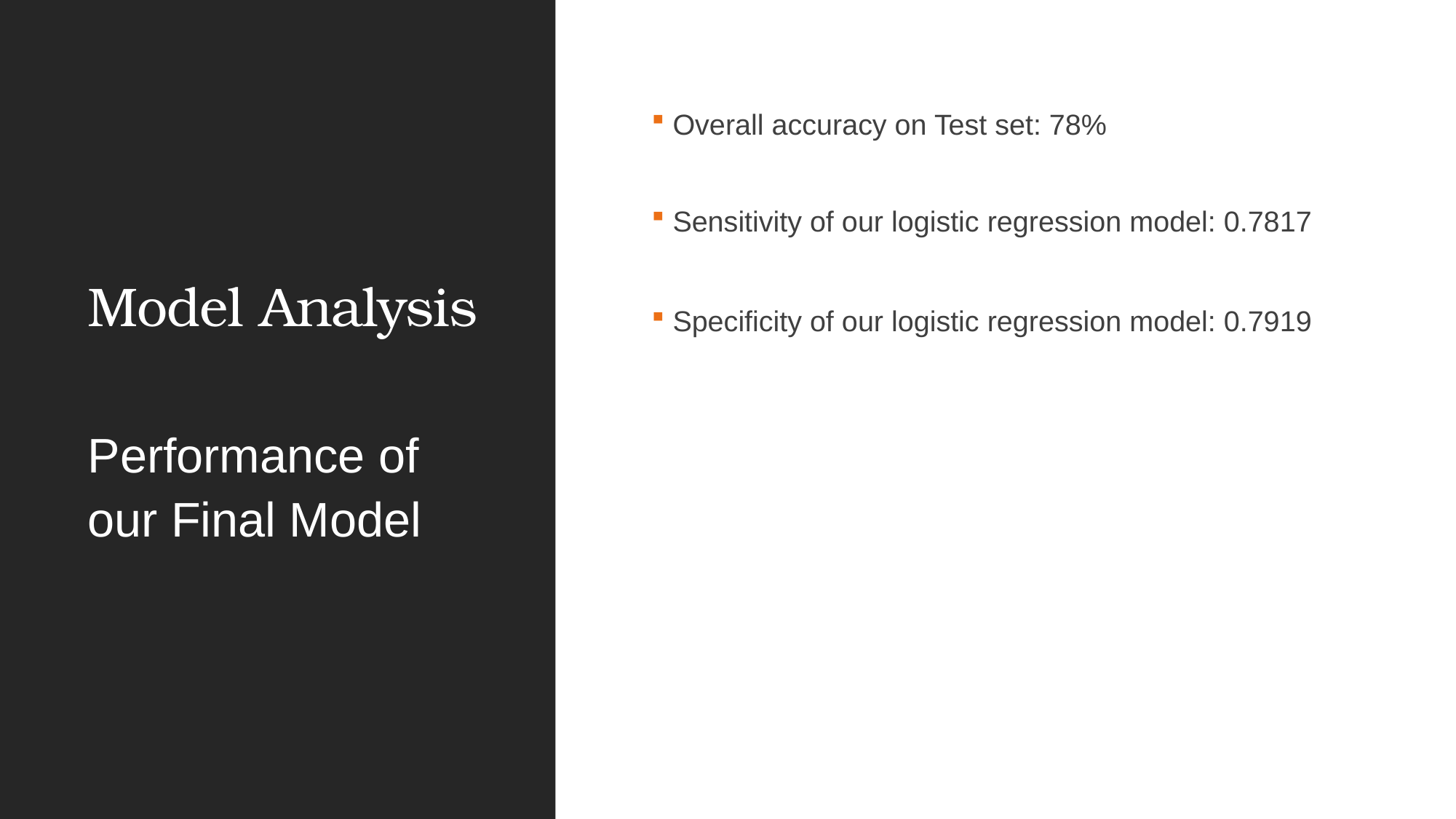

# Model Analysis
 Overall accuracy on Test set: 78%
 Sensitivity of our logistic regression model: 0.7817
 Specificity of our logistic regression model: 0.7919

Performance of our Final Model